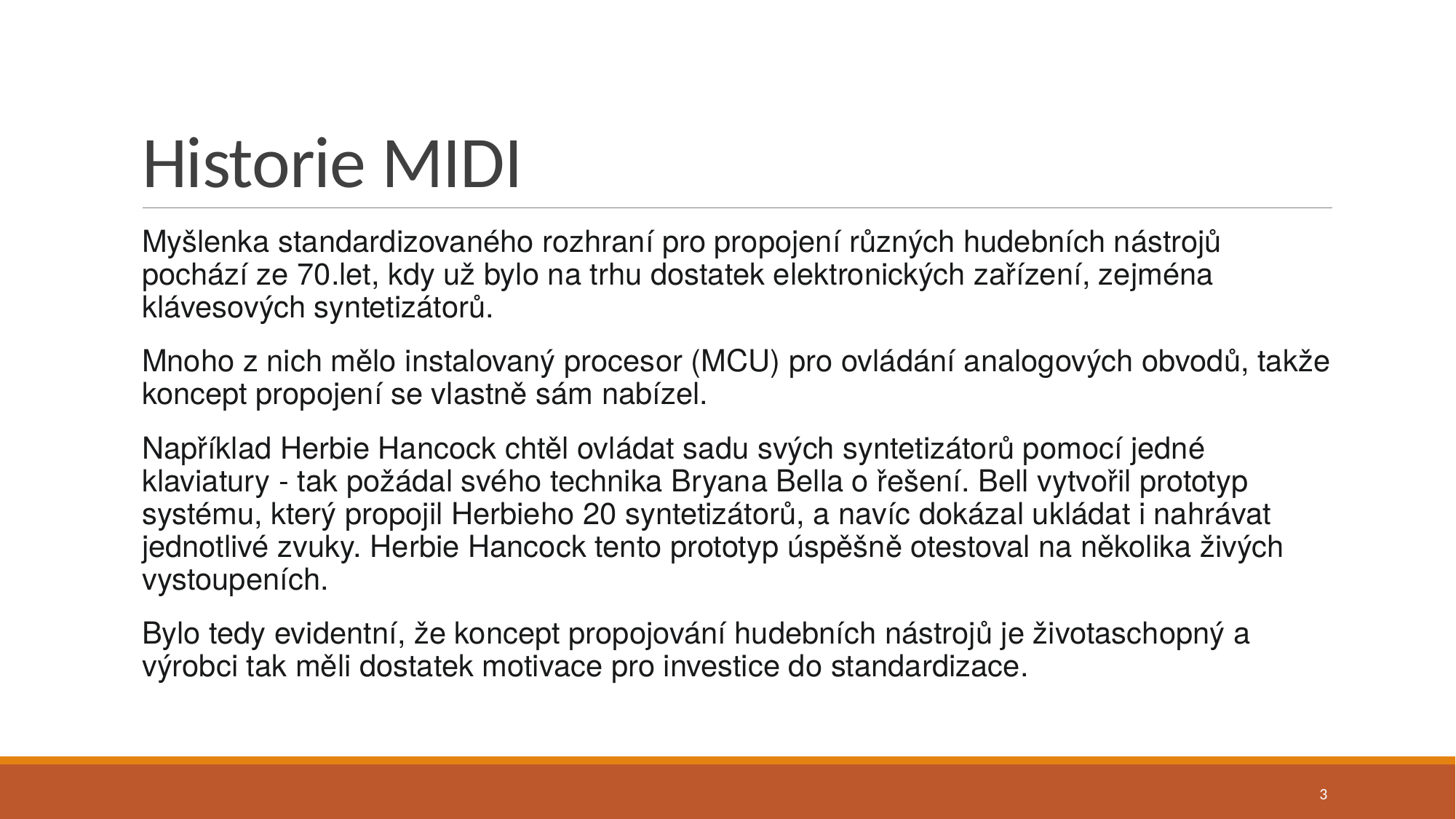

# Historie MIDI
Myšlenka standardizovaného rozhraní pro propojení různých hudebních nástrojů pochází ze 70.let, kdy už bylo na trhu dostatek elektronických zařízení, zejména klávesových syntetizátorů.
Mnoho z nich mělo instalovaný procesor (MCU) pro ovládání analogových obvodů, takže koncept propojení se vlastně sám nabízel.
Například Herbie Hancock chtěl ovládat sadu svých syntetizátorů pomocí jedné klaviatury - tak požádal svého technika Bryana Bella o řešení. Bell vytvořil prototyp systému, který propojil Herbieho 20 syntetizátorů, a navíc dokázal ukládat i nahrávat jednotlivé zvuky. Herbie Hancock tento prototyp úspěšně otestoval na několika živých vystoupeních.
Bylo tedy evidentní, že koncept propojování hudebních nástrojů je životaschopný a výrobci tak měli dostatek motivace pro investice do standardizace.
3